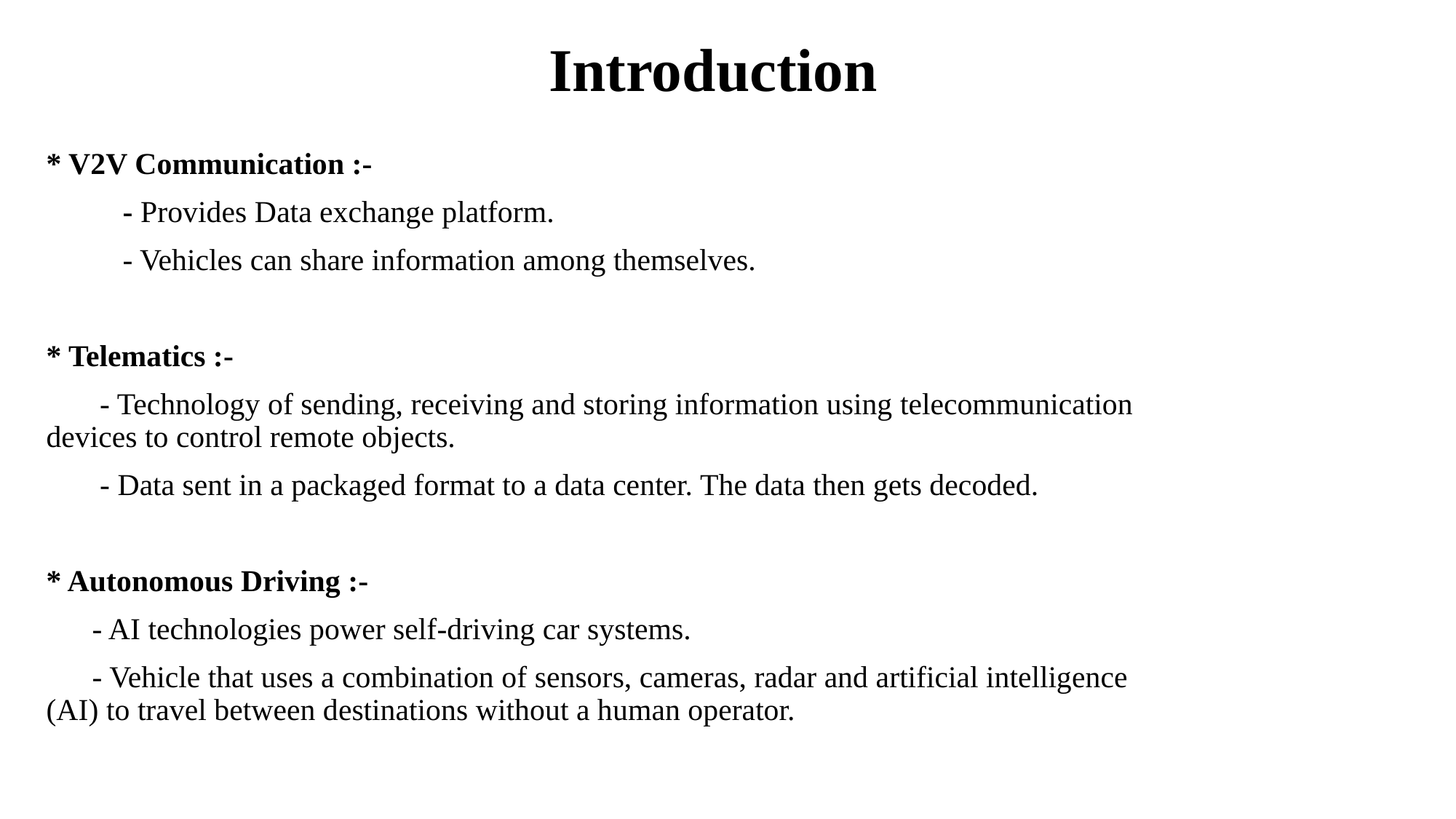

# Introduction
* V2V Communication :-
          - Provides Data exchange platform.
          - Vehicles can share information among themselves.

* Telematics :-
       - Technology of sending, receiving and storing information using telecommunication devices to control remote objects.
       - Data sent in a packaged format to a data center. The data then gets decoded.

* Autonomous Driving :-
      - AI technologies power self-driving car systems.
      - Vehicle that uses a combination of sensors, cameras, radar and artificial intelligence (AI) to travel between destinations without a human operator.